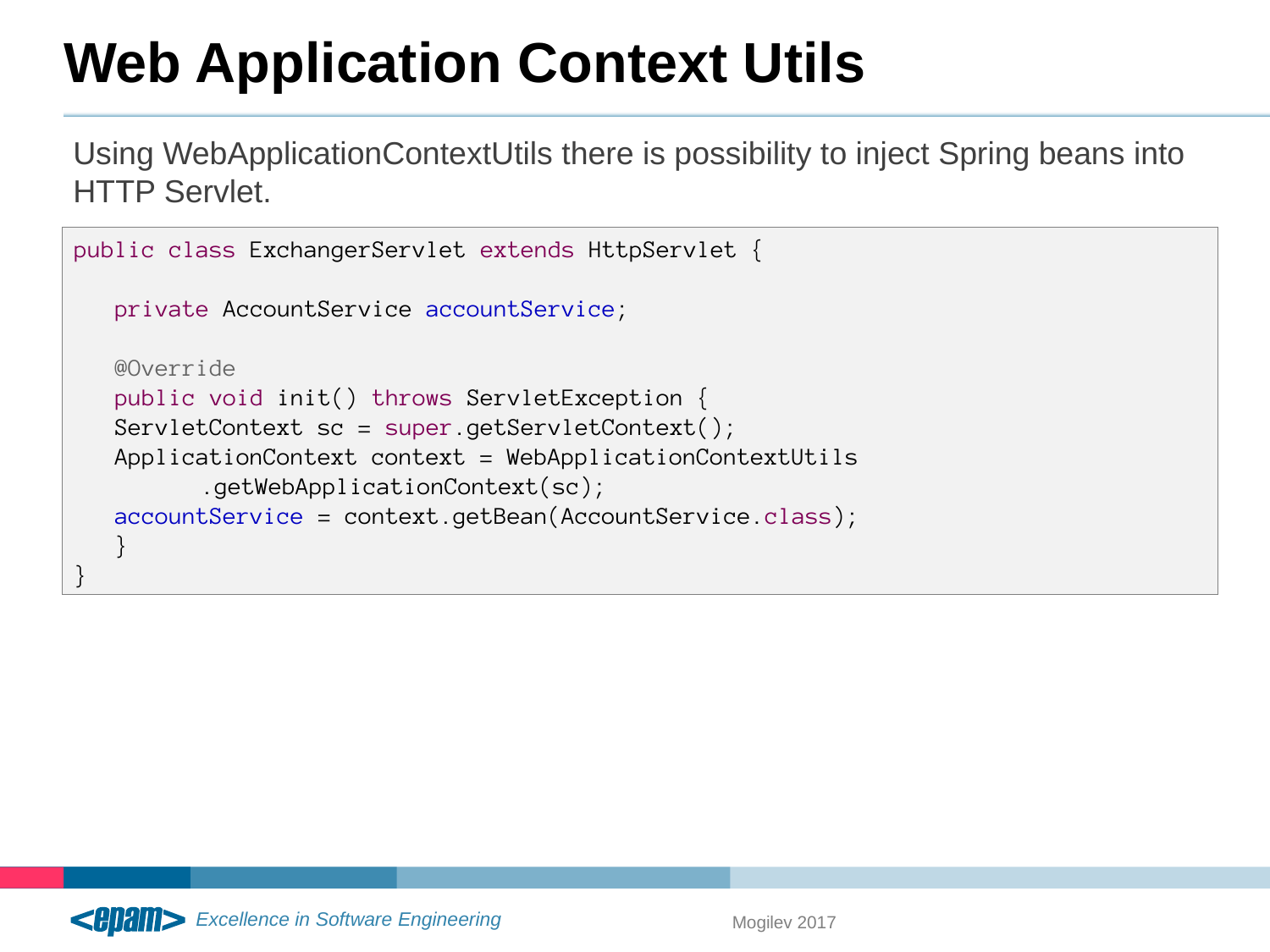

# Web Application Context Utils
Using WebApplicationContextUtils there is possibility to inject Spring beans into HTTP Servlet.

public class ExchangerServlet extends HttpServlet {

   private AccountService accountService;

   @Override
   public void init() throws ServletException {
   ServletContext sc = super.getServletContext();
   ApplicationContext context = WebApplicationContextUtils
   	.getWebApplicationContext(sc);
   accountService = context.getBean(AccountService.class);
   }
}
Mogilev 2017